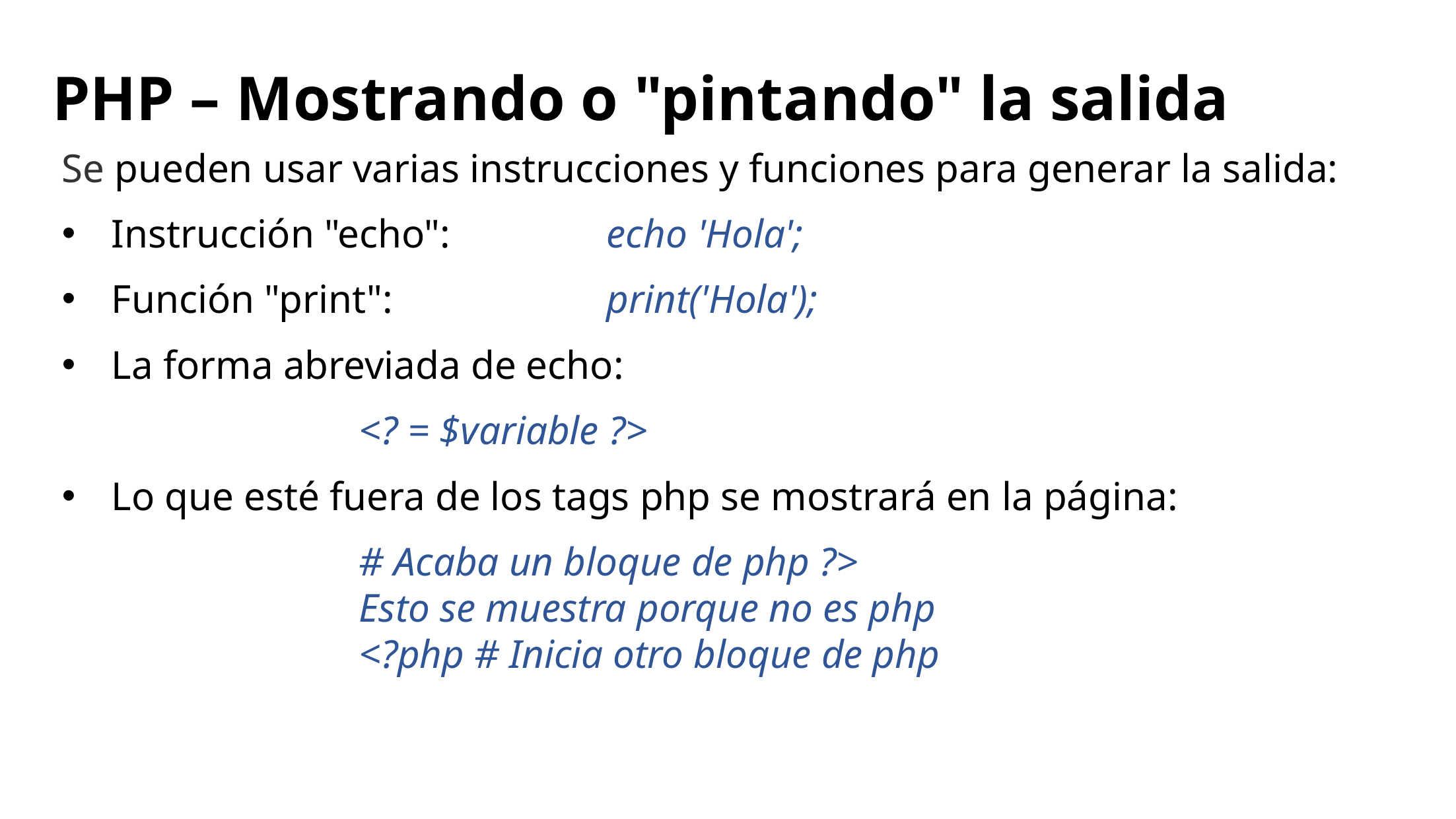

# PHP – Mostrando o "pintando" la salida
Se pueden usar varias instrucciones y funciones para generar la salida:
Instrucción "echo": 		echo 'Hola';
Función "print":			print('Hola');
La forma abreviada de echo:
			<? = $variable ?>
Lo que esté fuera de los tags php se mostrará en la página:
			# Acaba un bloque de php ?>
			Esto se muestra porque no es php
			<?php # Inicia otro bloque de php